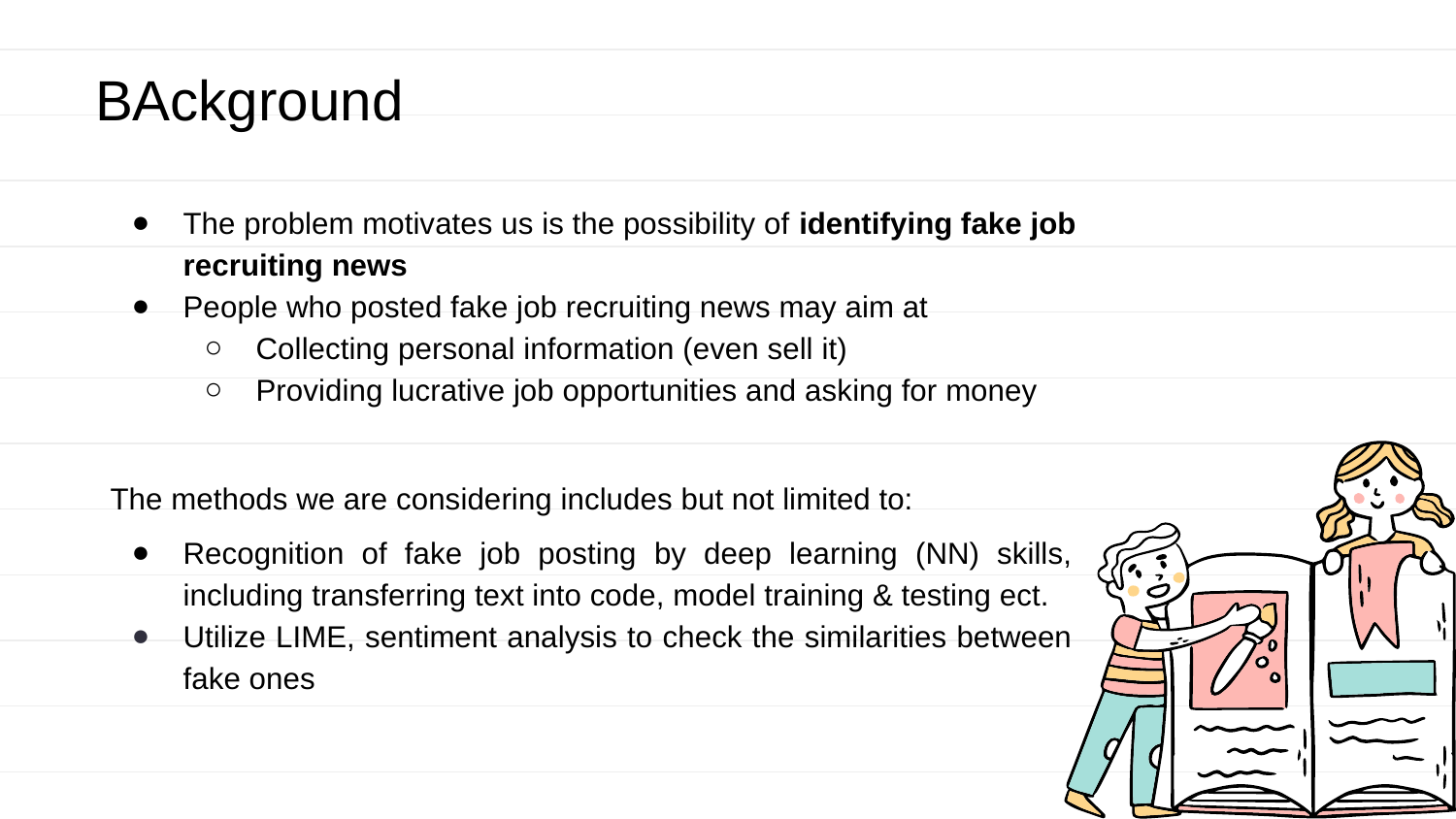

# BAckground
The problem motivates us is the possibility of identifying fake job recruiting news
People who posted fake job recruiting news may aim at
Collecting personal information (even sell it)
Providing lucrative job opportunities and asking for money

The methods we are considering includes but not limited to:
Recognition of fake job posting by deep learning (NN) skills, including transferring text into code, model training & testing ect.
Utilize LIME, sentiment analysis to check the similarities between fake ones